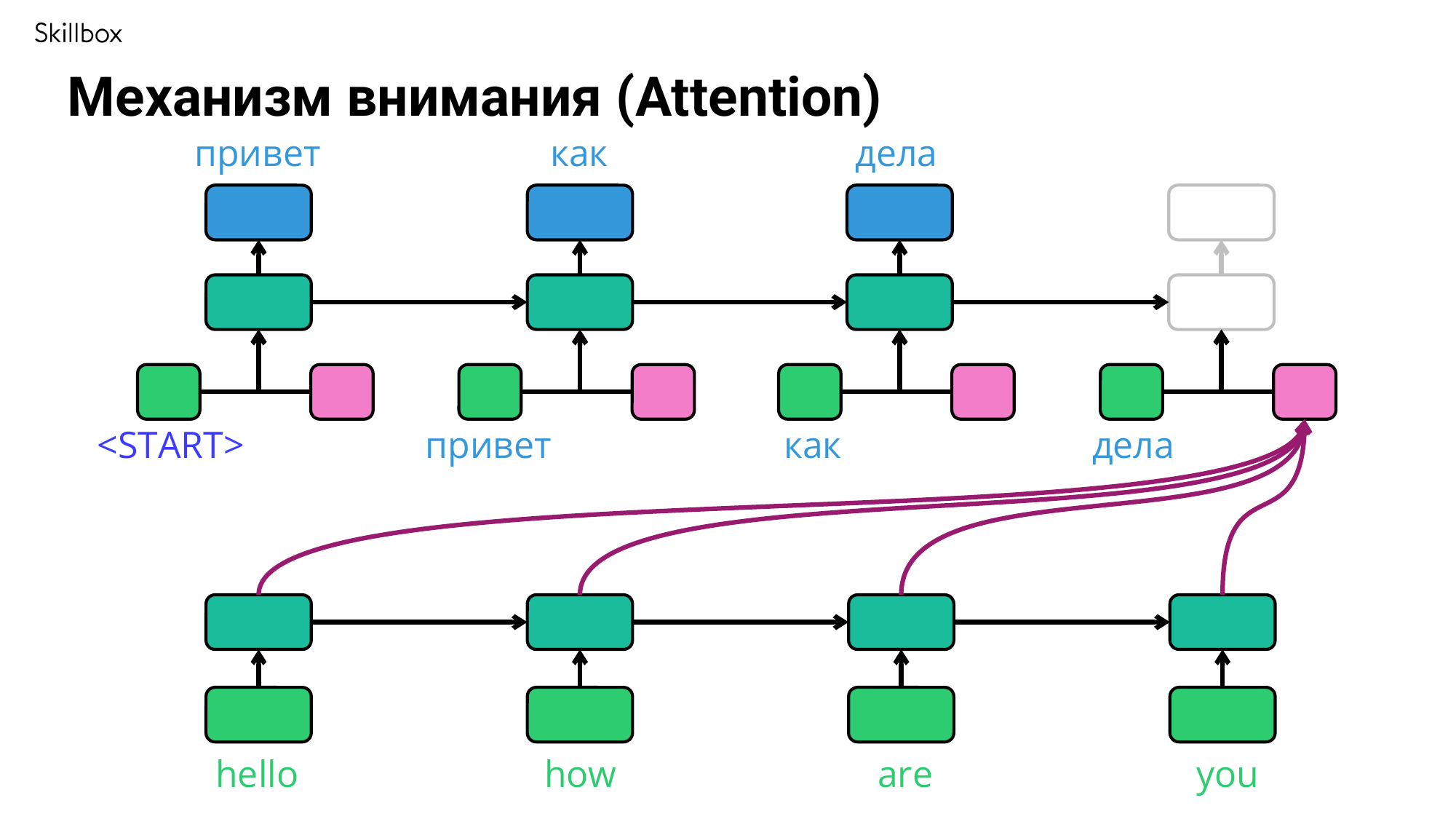

Механизм внимания (Attention)
привет
как
дела

<START>
привет
как
дела

hello
how
are
you